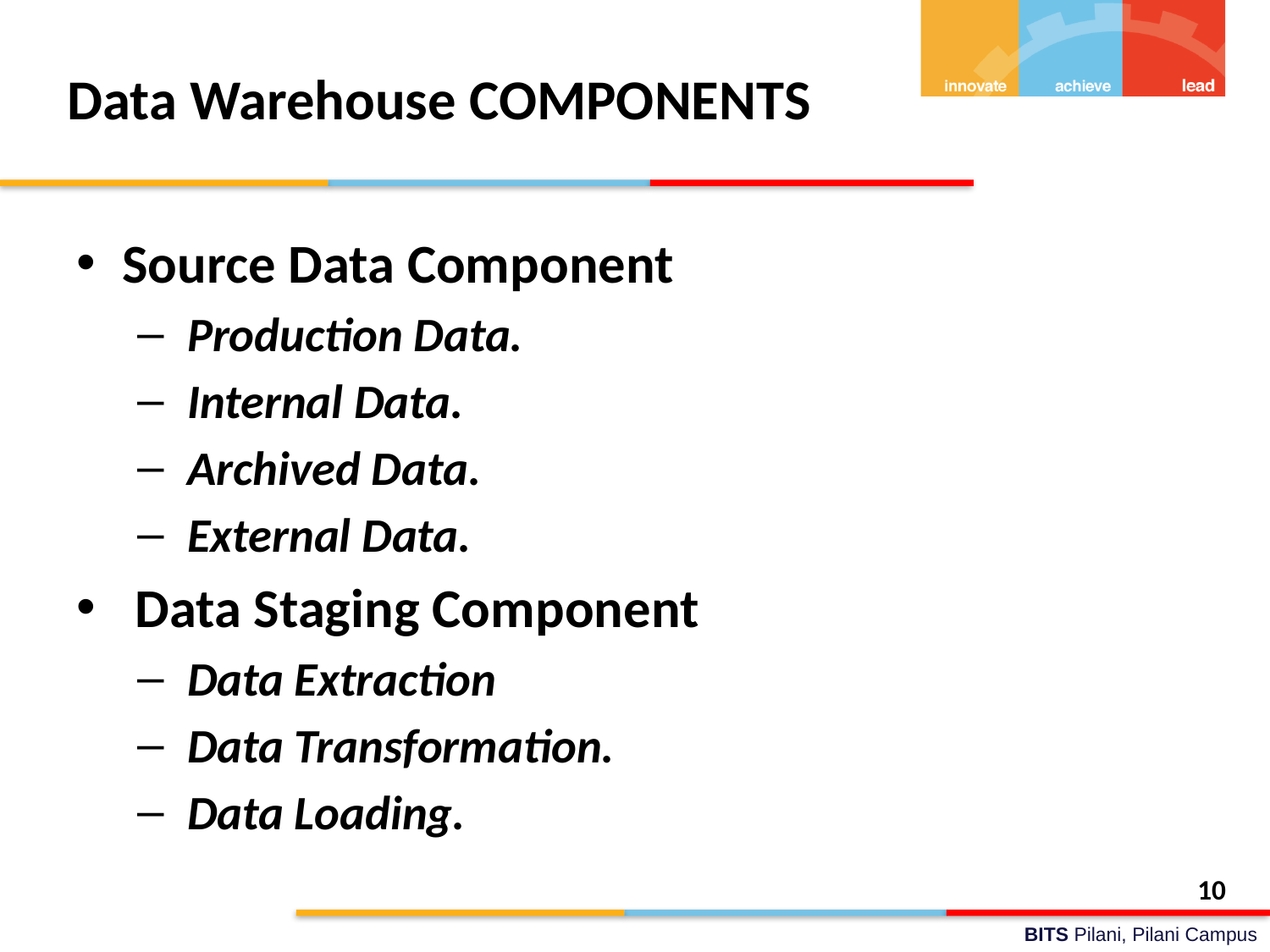

# Data Warehouse COMPONENTS
Source Data Component
 Production Data.
 Internal Data.
 Archived Data.
 External Data.
 Data Staging Component
 Data Extraction
 Data Transformation.
 Data Loading.
10